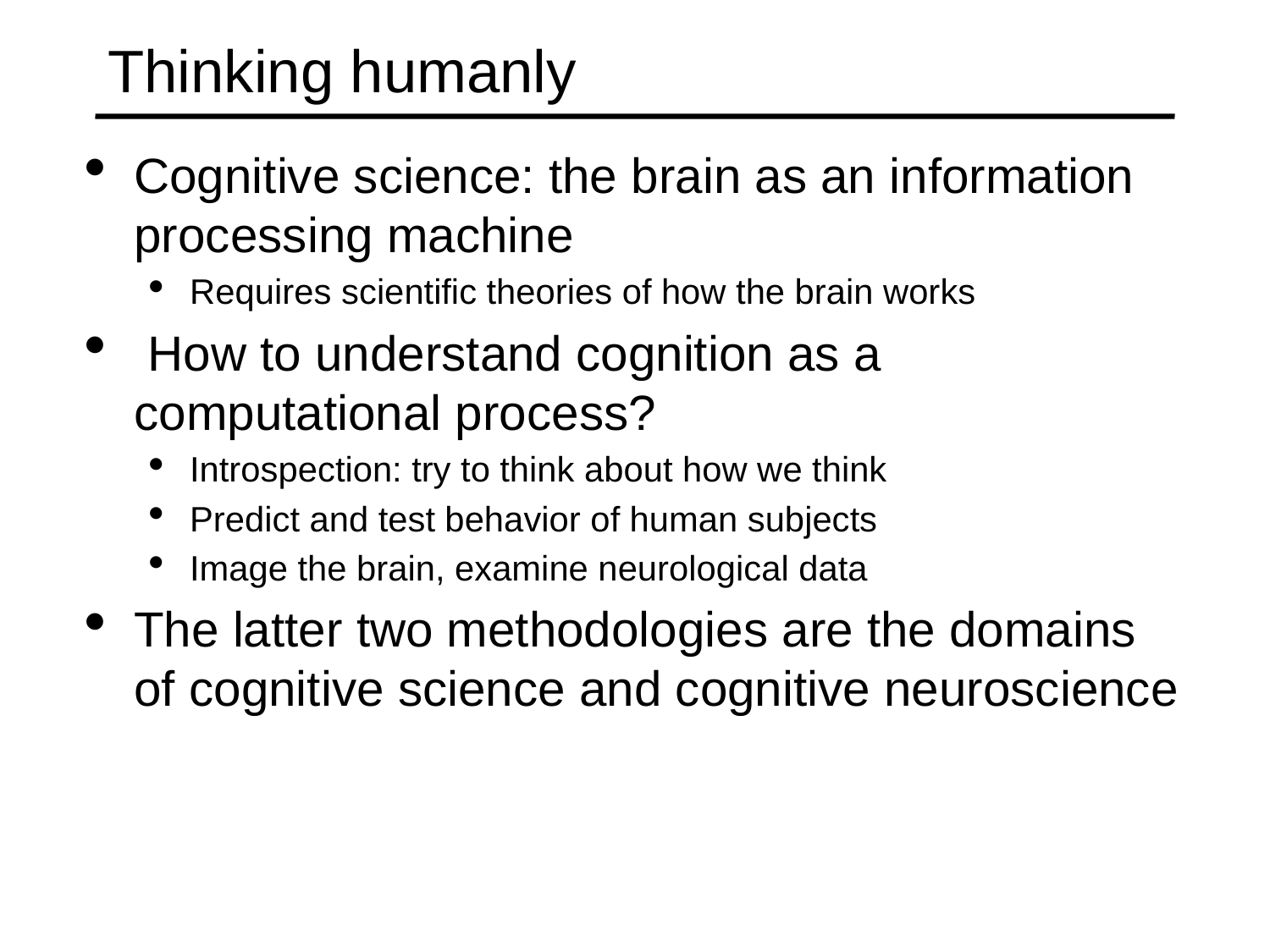

Thinking humanly
Cognitive science: the brain as an information processing machine
Requires scientific theories of how the brain works
 How to understand cognition as a computational process?
Introspection: try to think about how we think
Predict and test behavior of human subjects
Image the brain, examine neurological data
The latter two methodologies are the domains of cognitive science and cognitive neuroscience